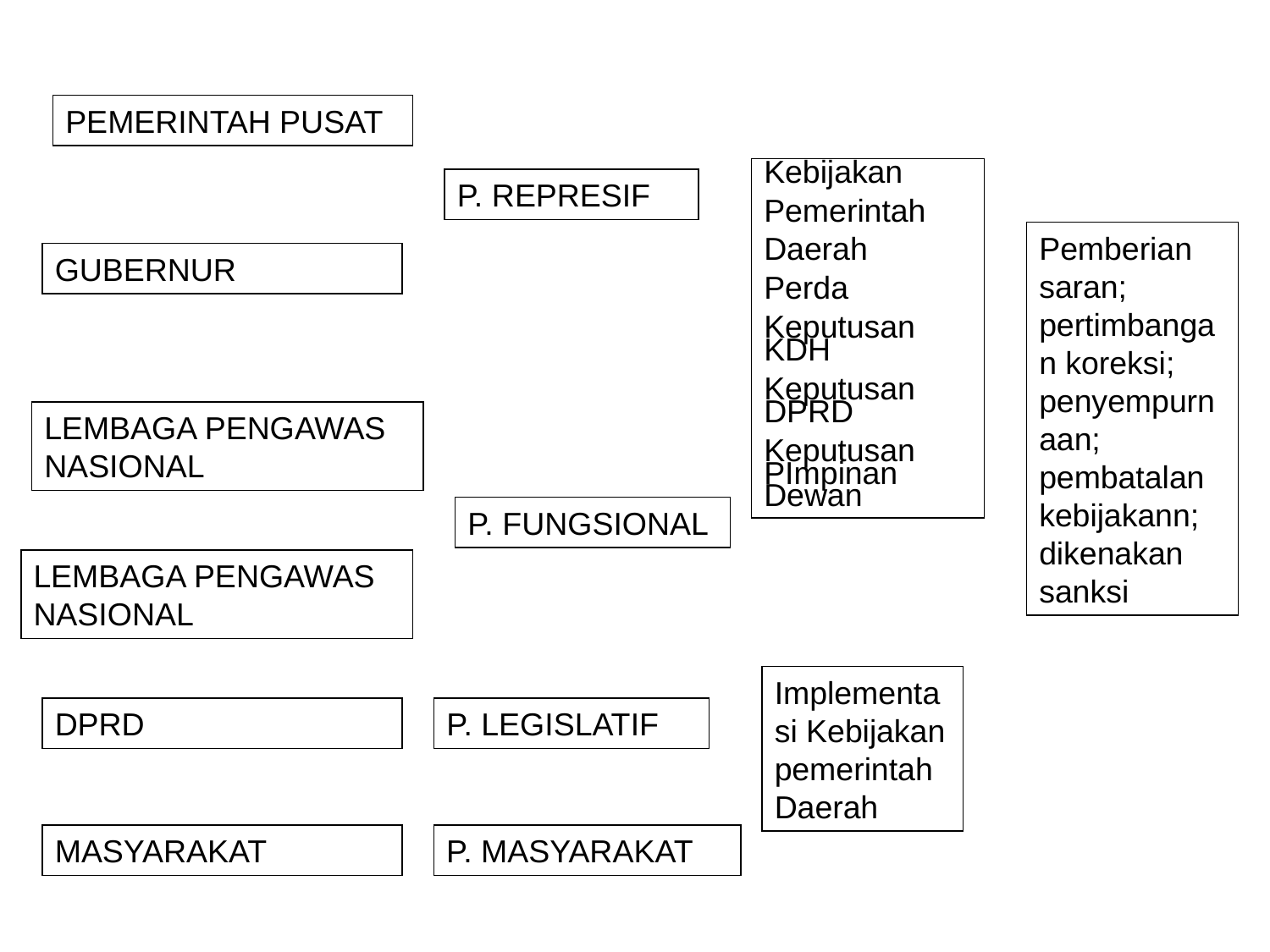

PEMERINTAH PUSAT
Kebijakan
Pemerintah
Daerah
Perda
Keputusan KDH
Keputusan DPRD
Keputusan PImpinan Dewan
P. REPRESIF
Pemberian saran; pertimbangan koreksi; penyempurnaan; pembatalan kebijakann; dikenakan sanksi
GUBERNUR
LEMBAGA PENGAWAS NASIONAL
P. FUNGSIONAL
LEMBAGA PENGAWAS NASIONAL
Implementasi Kebijakan pemerintah Daerah
DPRD
P. LEGISLATIF
MASYARAKAT
P. MASYARAKAT